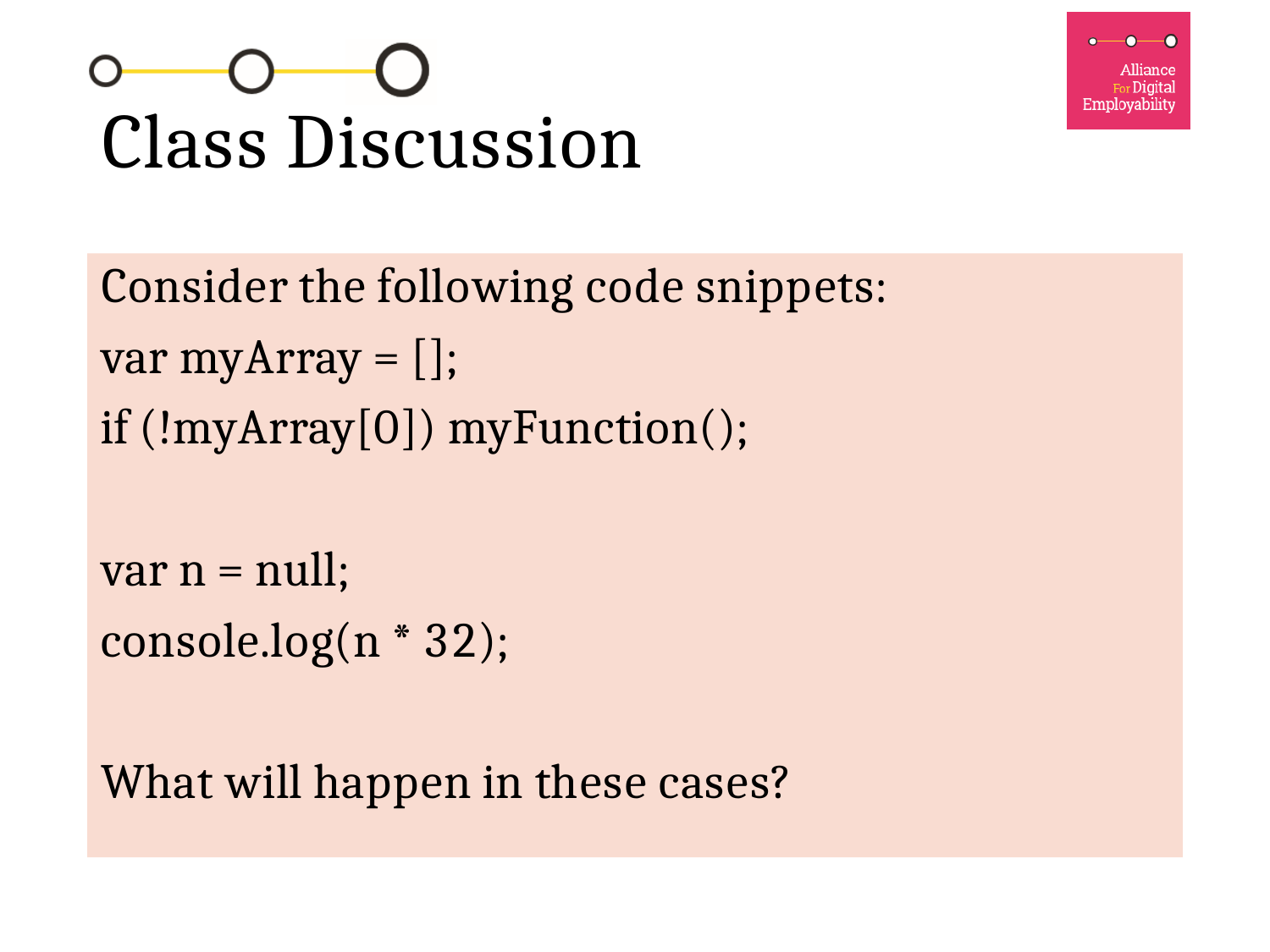

# Class Discussion
Consider the following code snippets:
var myArray = [];
if (!myArray[0]) myFunction();

var n = null;
console.log(n * 32);

What will happen in these cases?